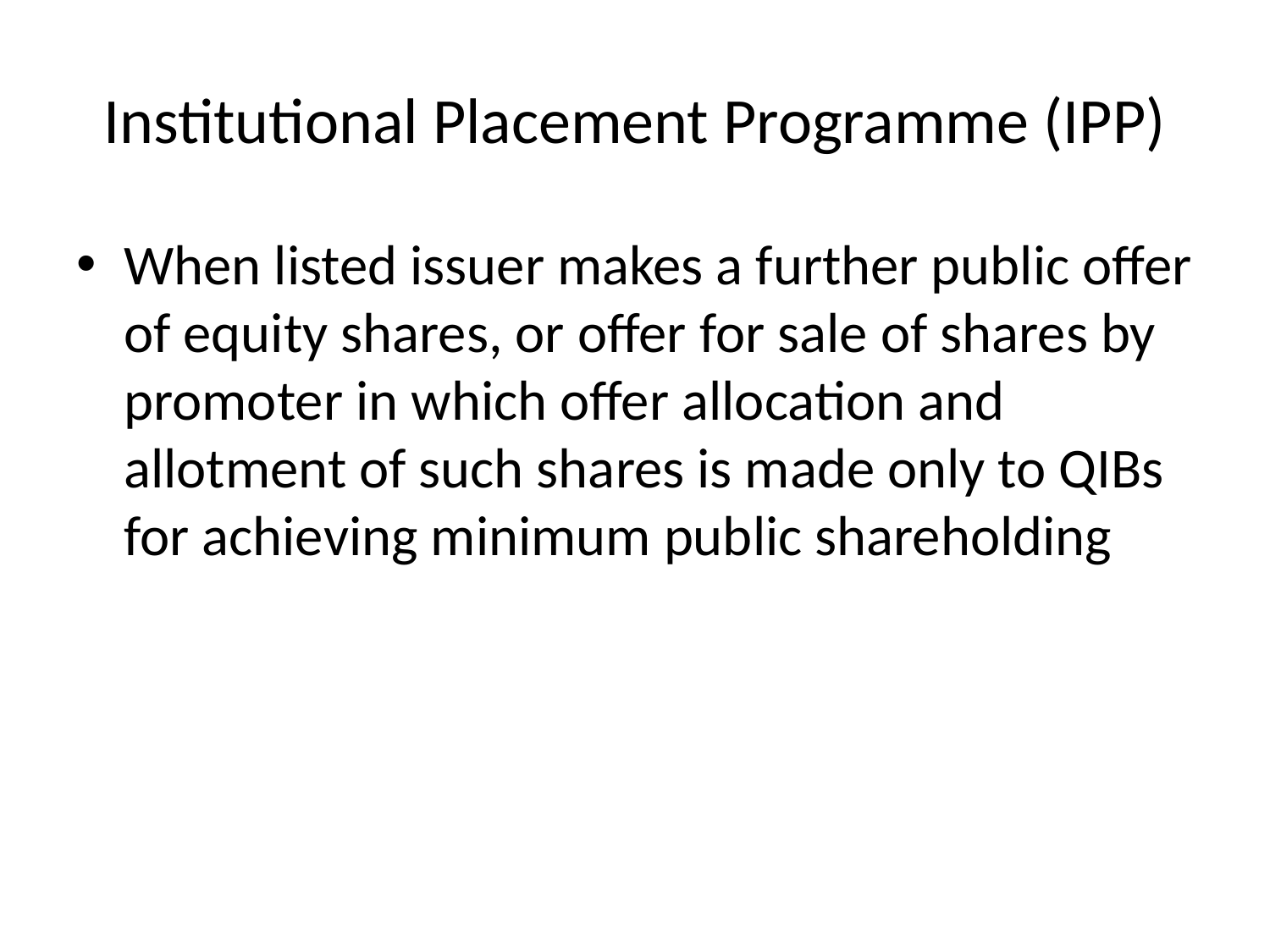

# Institutional Placement Programme (IPP)
When listed issuer makes a further public offer of equity shares, or offer for sale of shares by promoter in which offer allocation and allotment of such shares is made only to QIBs for achieving minimum public shareholding